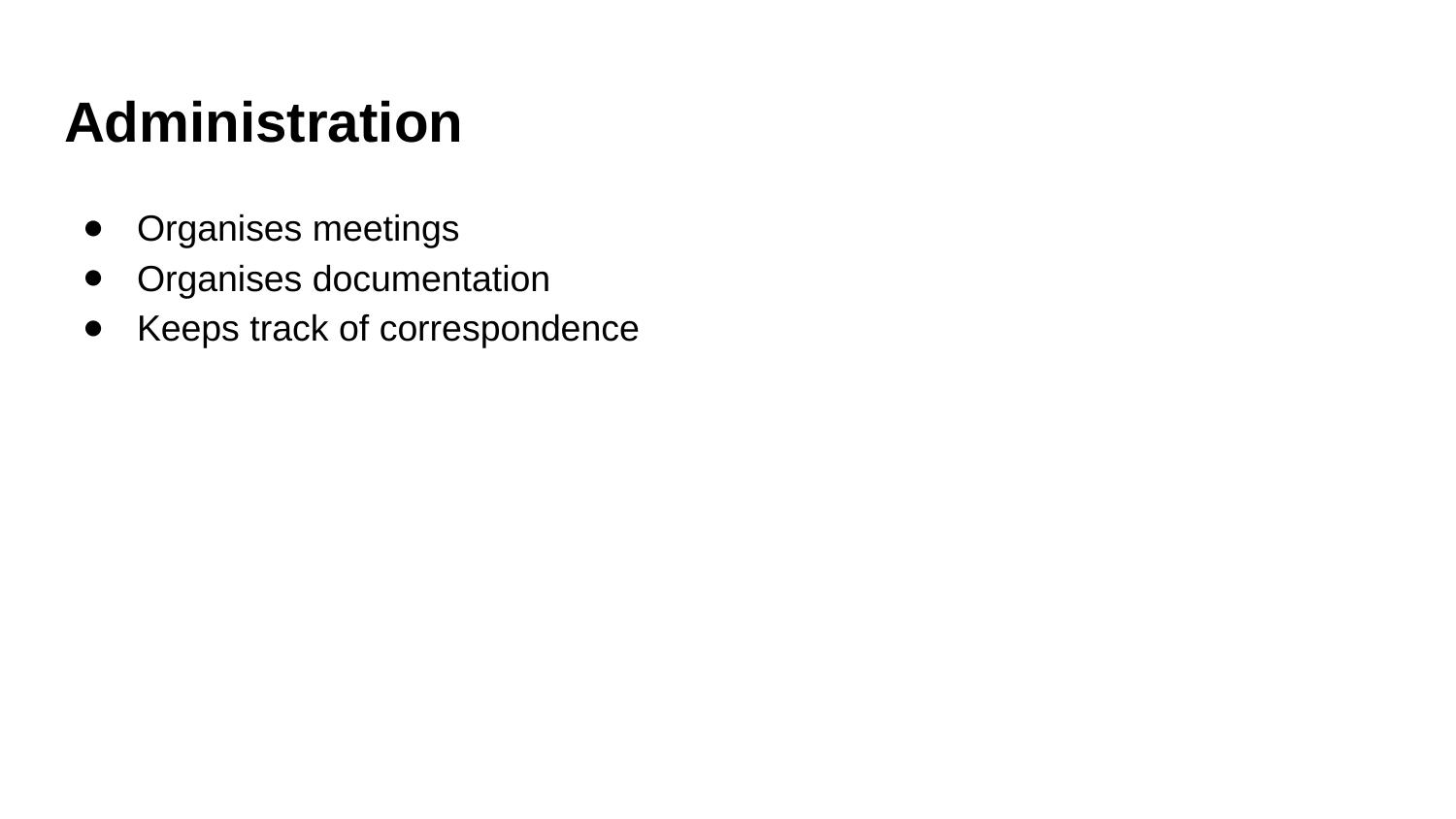

# Administration
Organises meetings
Organises documentation
Keeps track of correspondence